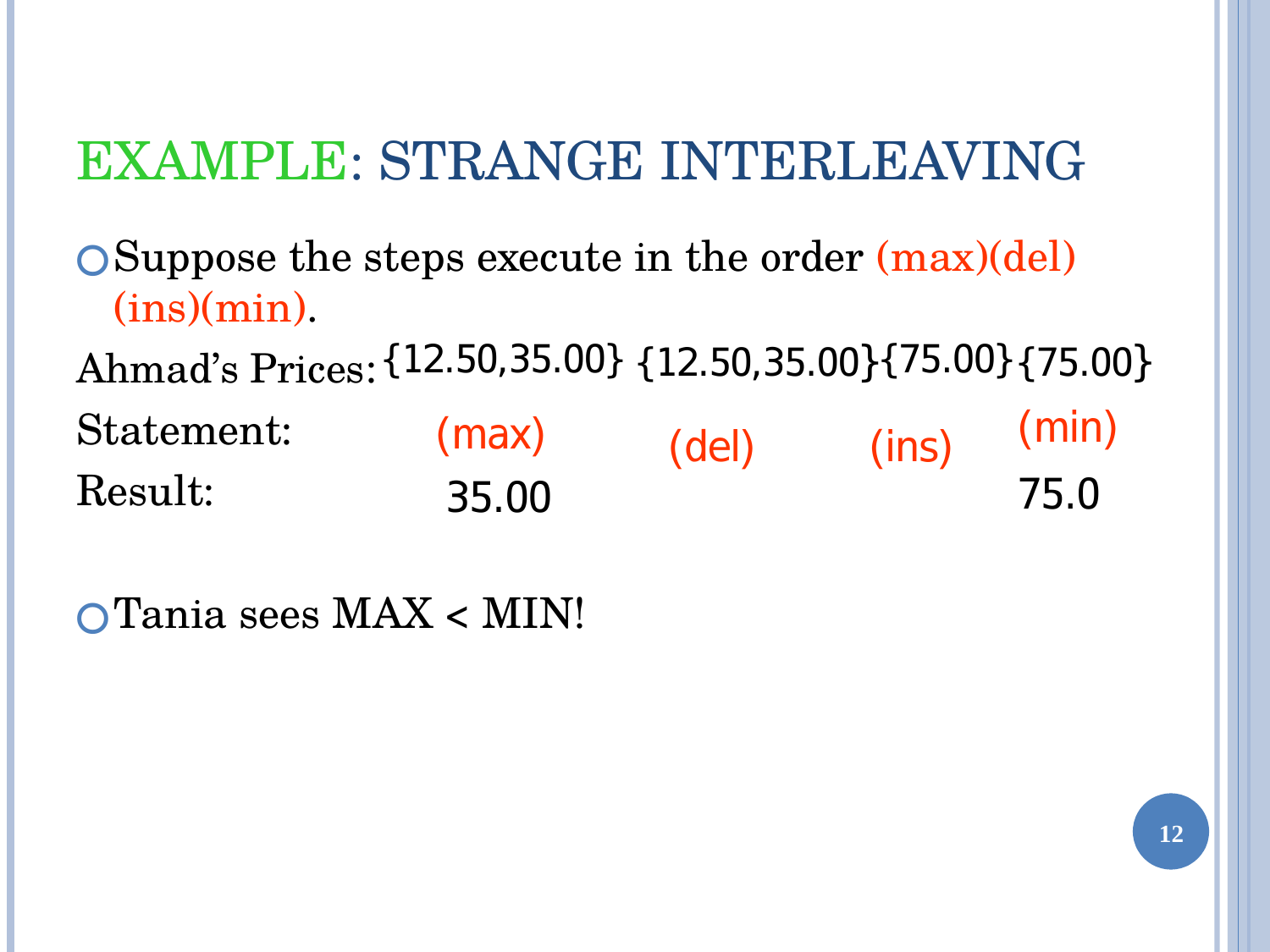

# EXAMPLE: STRANGE INTERLEAVING
Suppose the steps execute in the order (max)(del)(ins)(min).
Ahmad’s Prices:
Statement:
Result:

Tania sees MAX < MIN!
{75.00}
(min)
75.0
{75.00}
{12.50,35.00}
(max)
35.00
{12.50,35.00}
(del)
(ins)

12